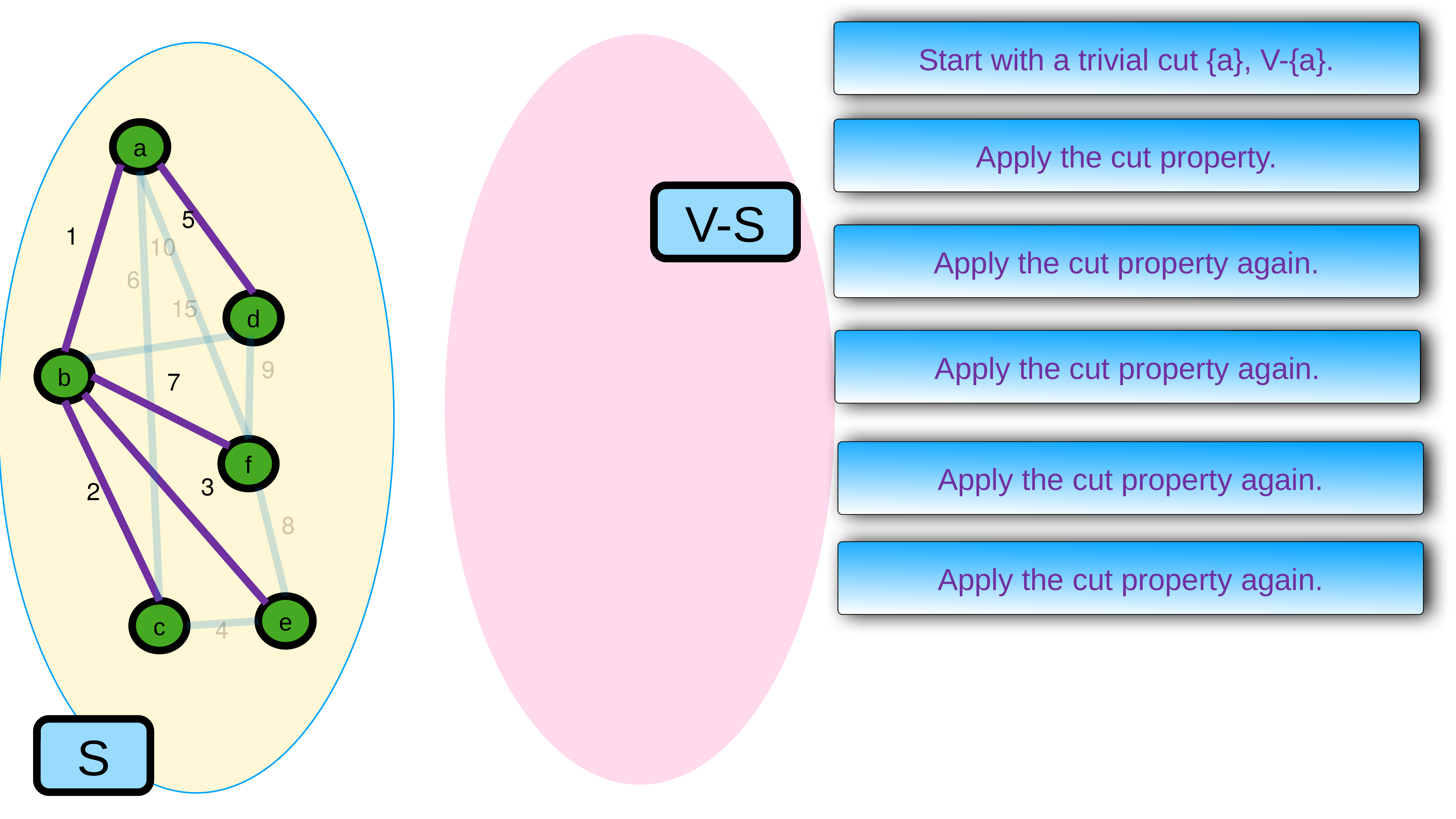

Start with a trivial cut {a}, V-{a}.

Apply the cut property.
a
V-S
5
1
10
Apply the cut property again.
6
15
d
Apply the cut property again.
9
7
b
f
Apply the cut property again.
3
2
8
Apply the cut property again.
e
4
c
S